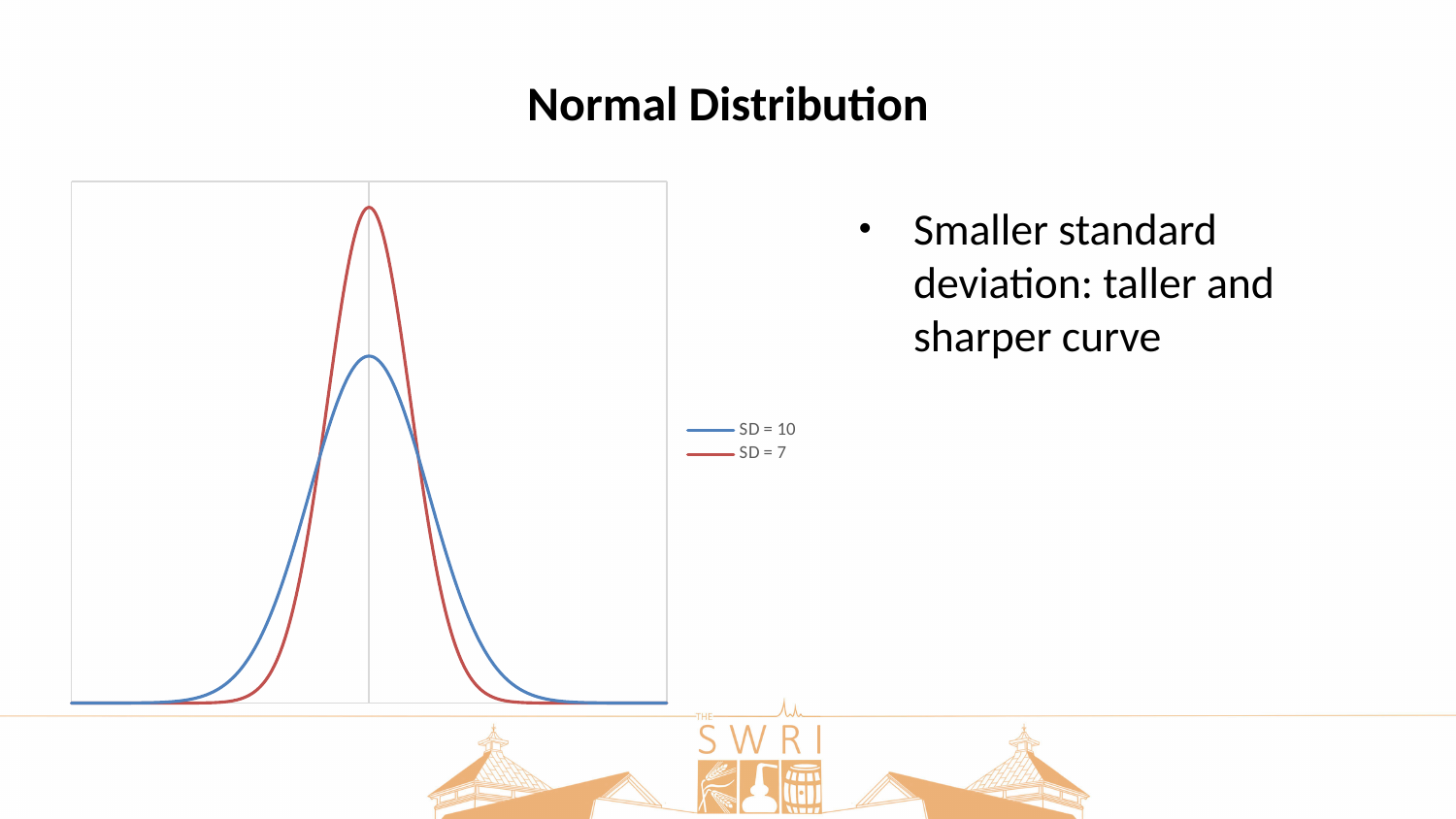

# Normal Distribution

### Chart

| Category | SD = 10 | SD = 7 |
|---|---|---|
Smaller standard deviation: taller and sharper curve